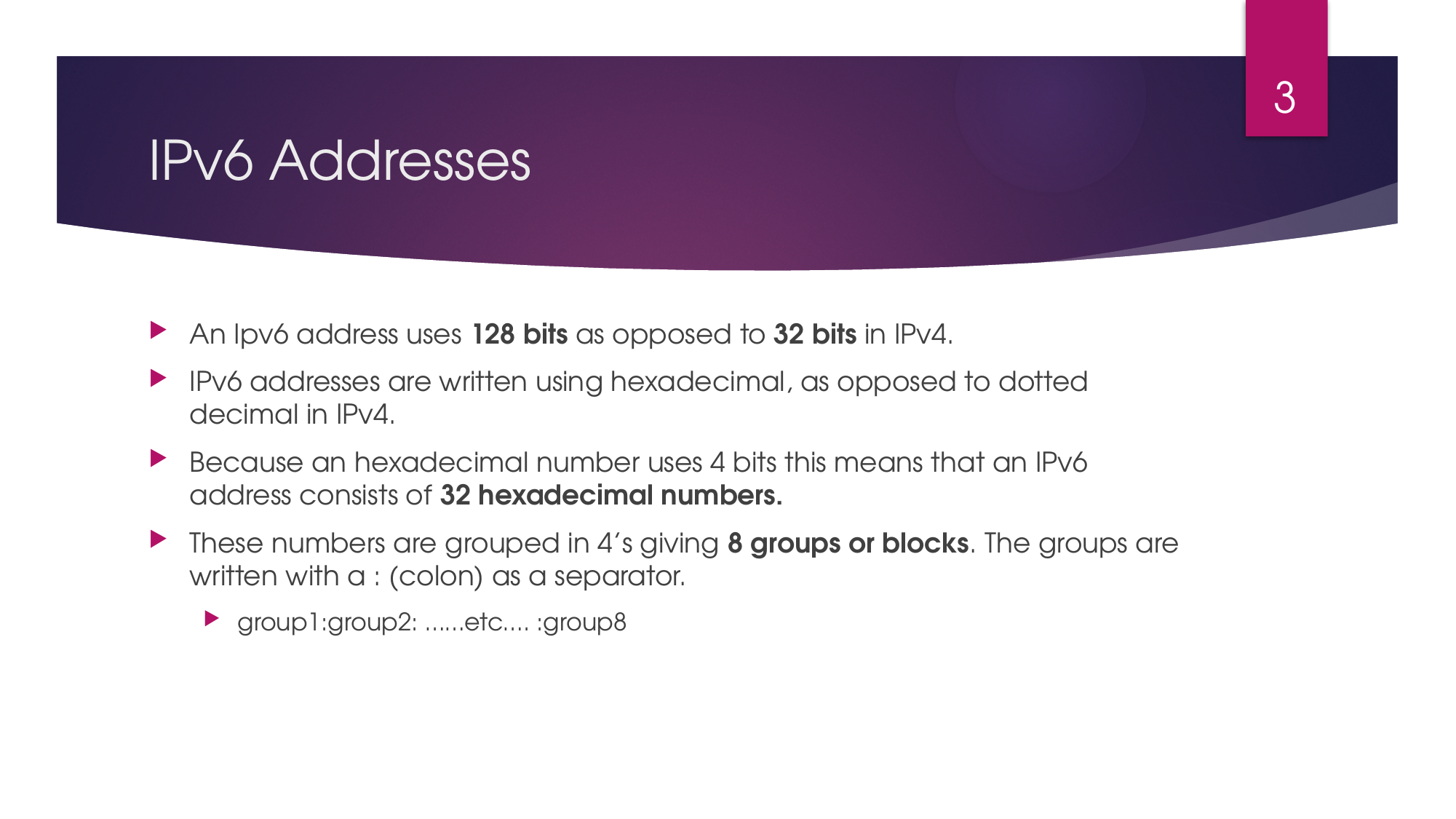

3
# IPv6 Addresses
An Ipv6 address uses 128 bits as opposed to 32 bits in IPv4.
IPv6 addresses are written using hexadecimal, as opposed to dotted decimal in IPv4.
Because an hexadecimal number uses 4 bits this means that an IPv6 address consists of 32 hexadecimal numbers.
These numbers are grouped in 4’s giving 8 groups or blocks. The groups are written with a : (colon) as a separator.
group1:group2: ……etc…. :group8